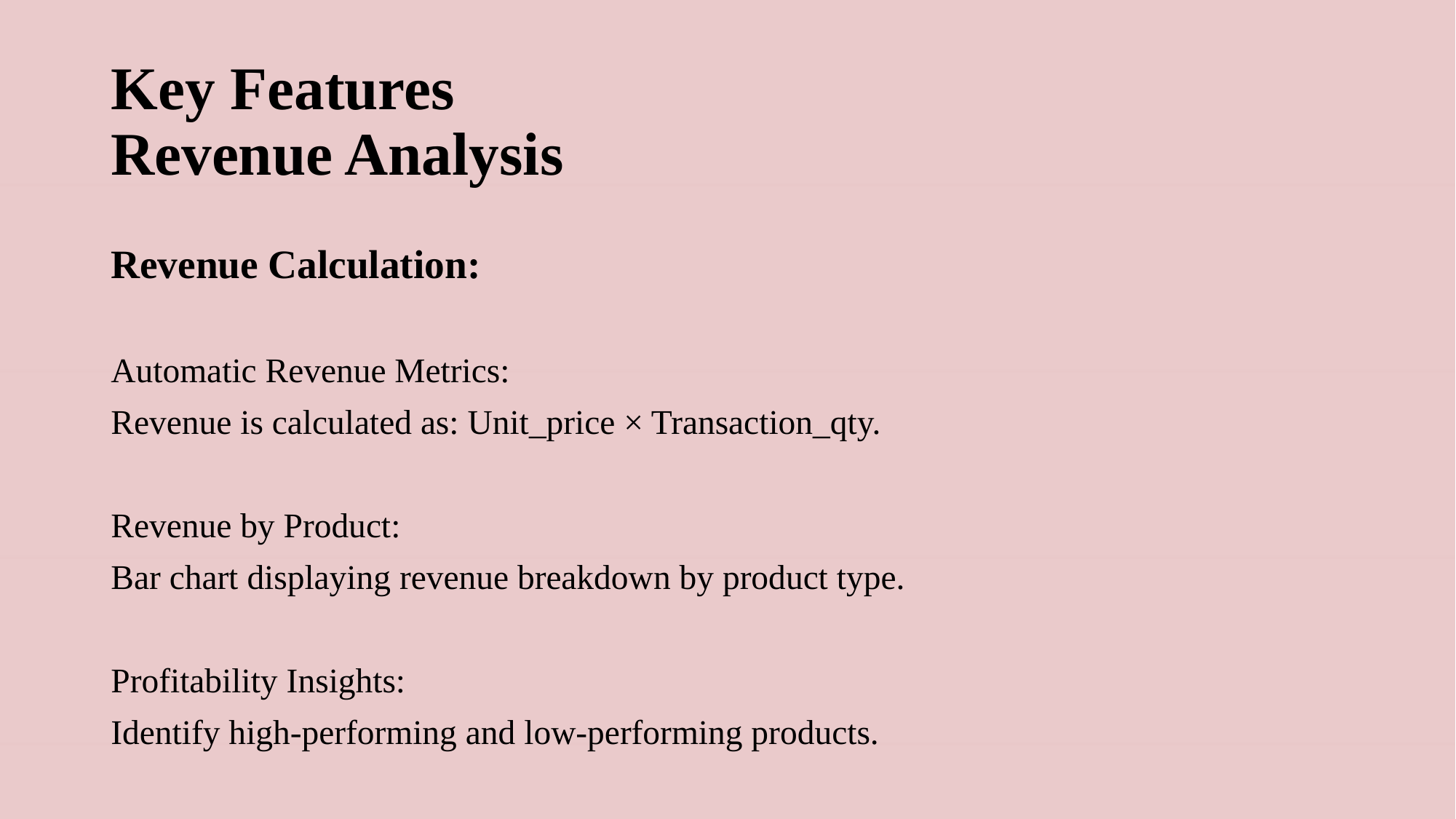

# Key Features Revenue Analysis
Revenue Calculation:

Automatic Revenue Metrics:
Revenue is calculated as: Unit_price × Transaction_qty.

Revenue by Product:
Bar chart displaying revenue breakdown by product type.

Profitability Insights:
Identify high-performing and low-performing products.